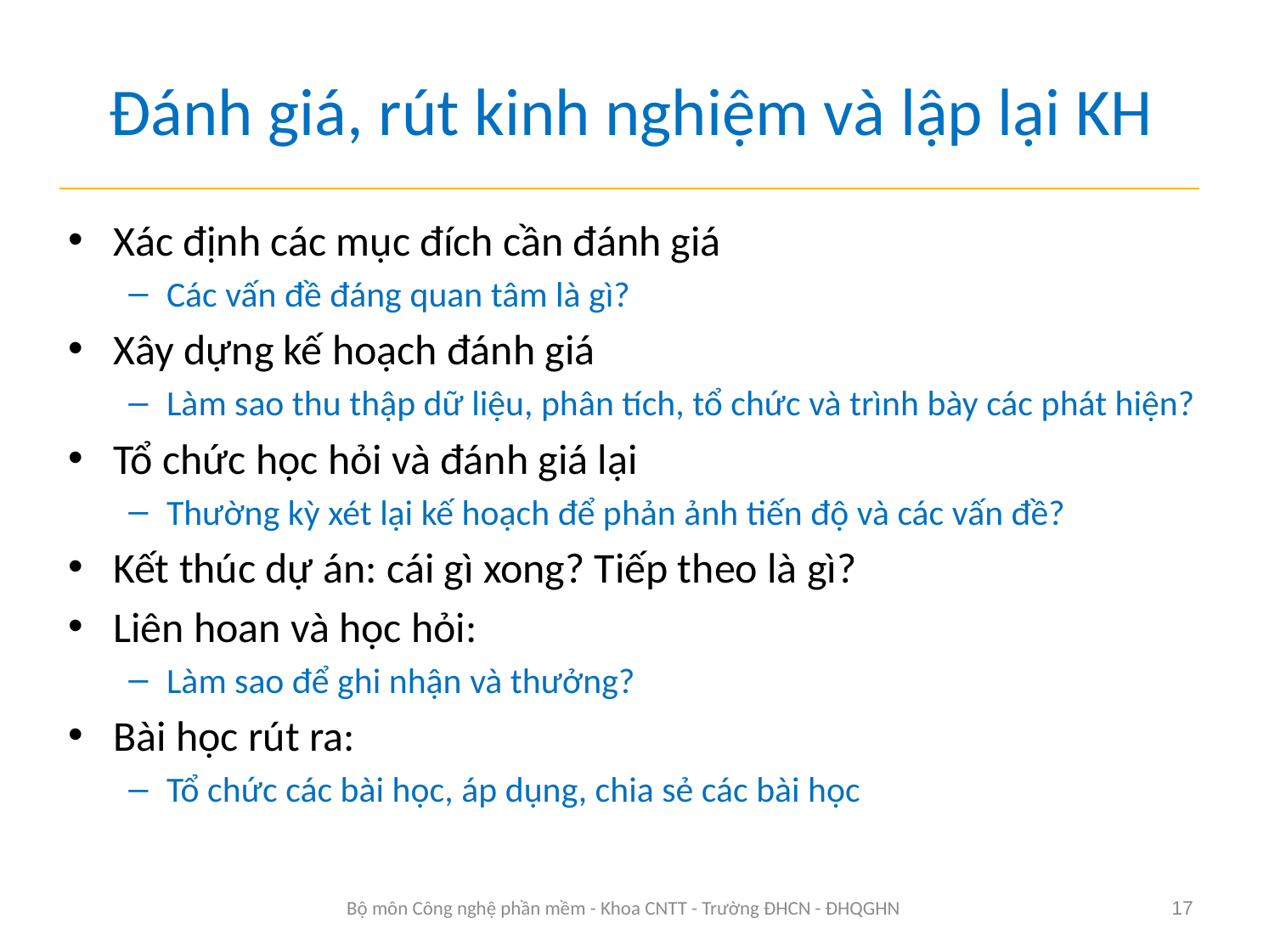

# Đánh giá, rút kinh nghiệm và lập lại KH
Xác định các mục đích cần đánh giá
Các vấn đề đáng quan tâm là gì?
Xây dựng kế hoạch đánh giá
Làm sao thu thập dữ liệu, phân tích, tổ chức và trình bày các phát hiện?
Tổ chức học hỏi và đánh giá lại
Thường kỳ xét lại kế hoạch để phản ảnh tiến độ và các vấn đề?
Kết thúc dự án: cái gì xong? Tiếp theo là gì?
Liên hoan và học hỏi:
Làm sao để ghi nhận và thưởng?
Bài học rút ra:
Tổ chức các bài học, áp dụng, chia sẻ các bài học
Bộ môn Công nghệ phần mềm - Khoa CNTT - Trường ĐHCN - ĐHQGHN
17